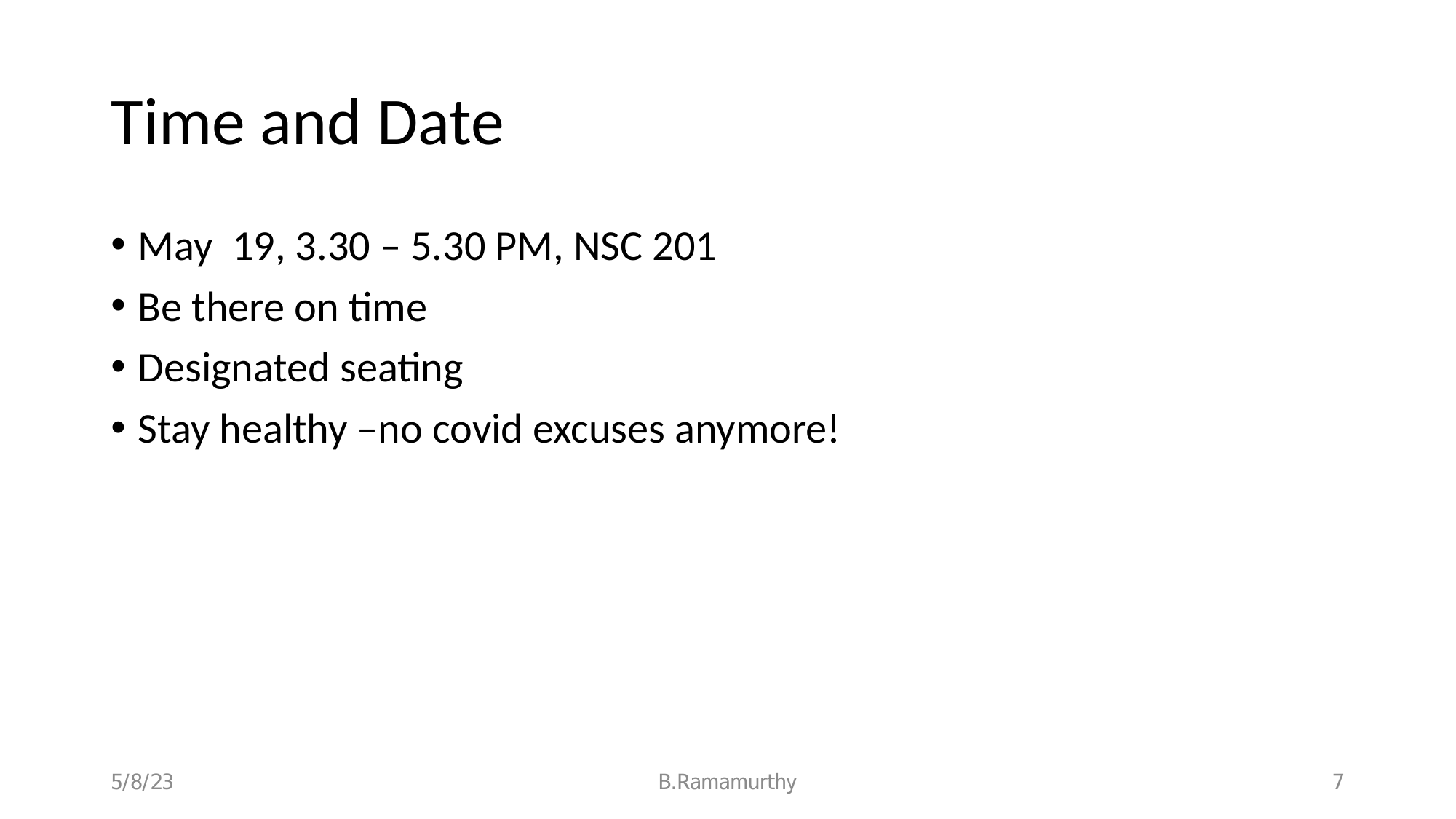

# Time and Date
May  19, 3.30 – 5.30 PM, NSC 201
Be there on time
Designated seating
Stay healthy –no covid excuses anymore!

5/8/23
B.Ramamurthy
7